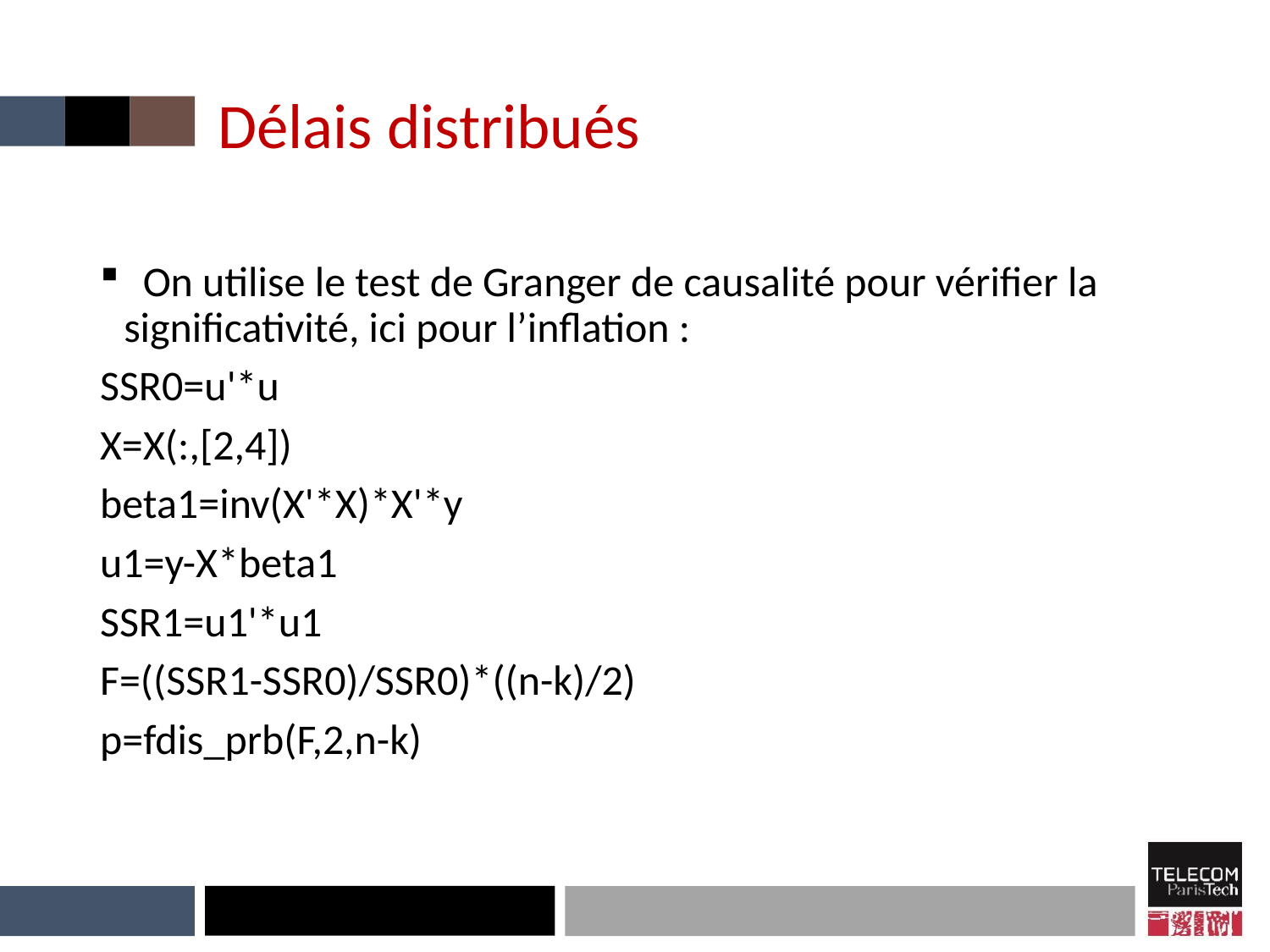

# Délais distribués
  On utilise le test de Granger de causalité pour vérifier la significativité, ici pour l’inflation :
SSR0=u'*u
X=X(:,[2,4])
beta1=inv(X'*X)*X'*y
u1=y-X*beta1
SSR1=u1'*u1
F=((SSR1-SSR0)/SSR0)*((n-k)/2)
p=fdis_prb(F,2,n-k)